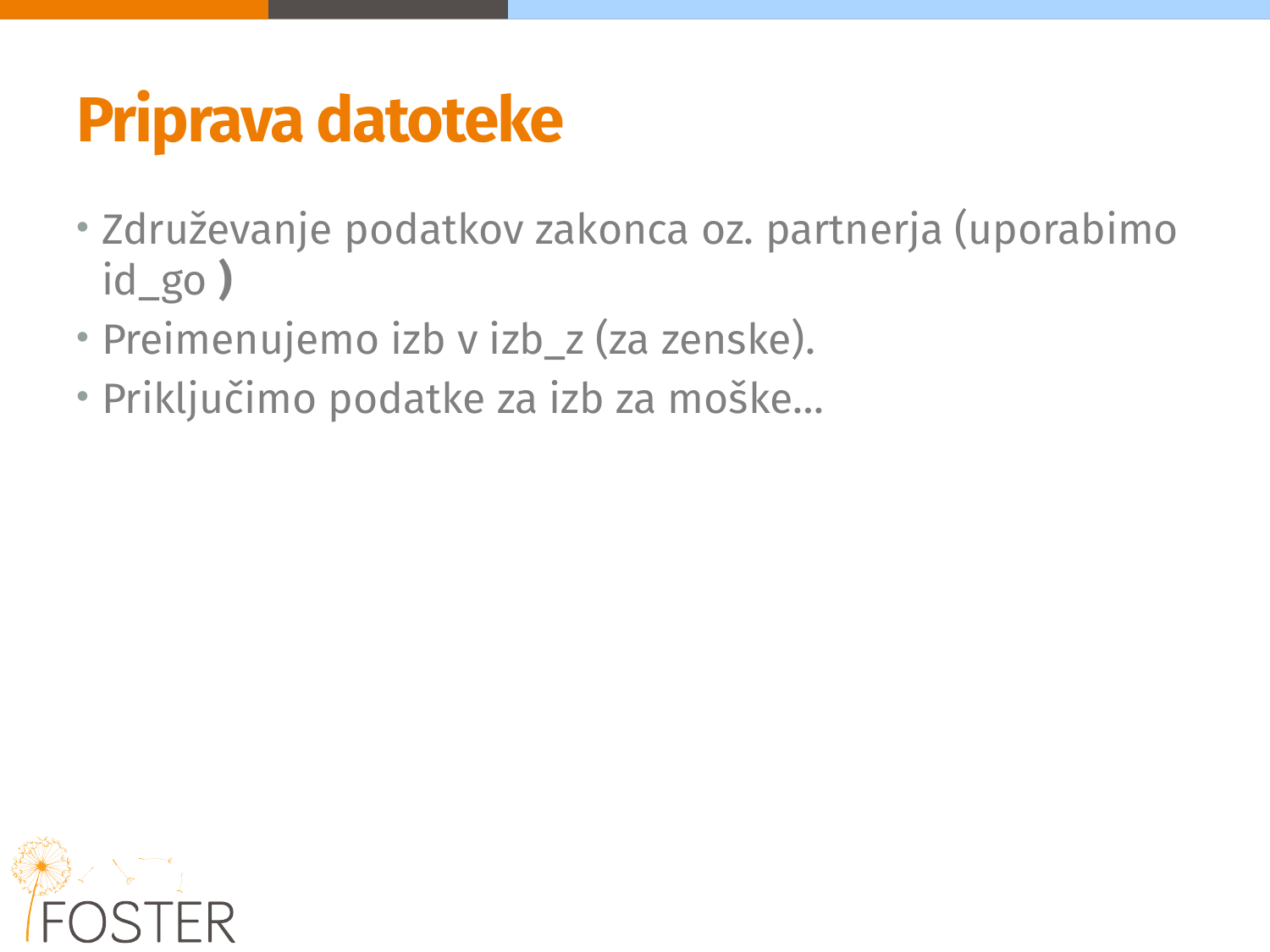

# Priprava datoteke
Združevanje podatkov zakonca oz. partnerja (uporabimo id_go )
Preimenujemo izb v izb_z (za zenske).
Priključimo podatke za izb za moške…